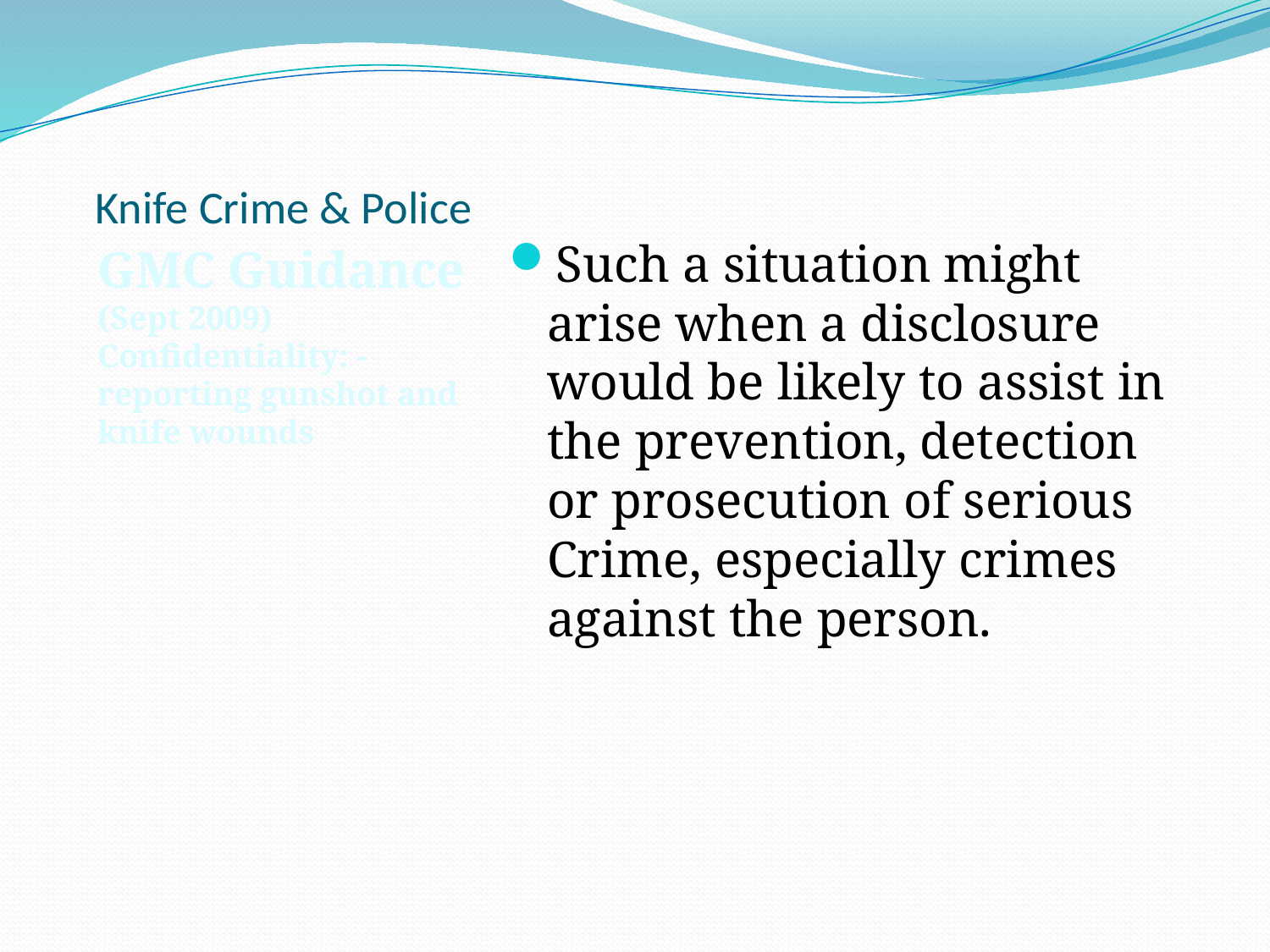

# Knife Crime & Police
GMC Guidance (Sept 2009) Confidentiality: - reporting gunshot and knife wounds
Such a situation might arise when a disclosure would be likely to assist in the prevention, detection or prosecution of serious Crime, especially crimes against the person.